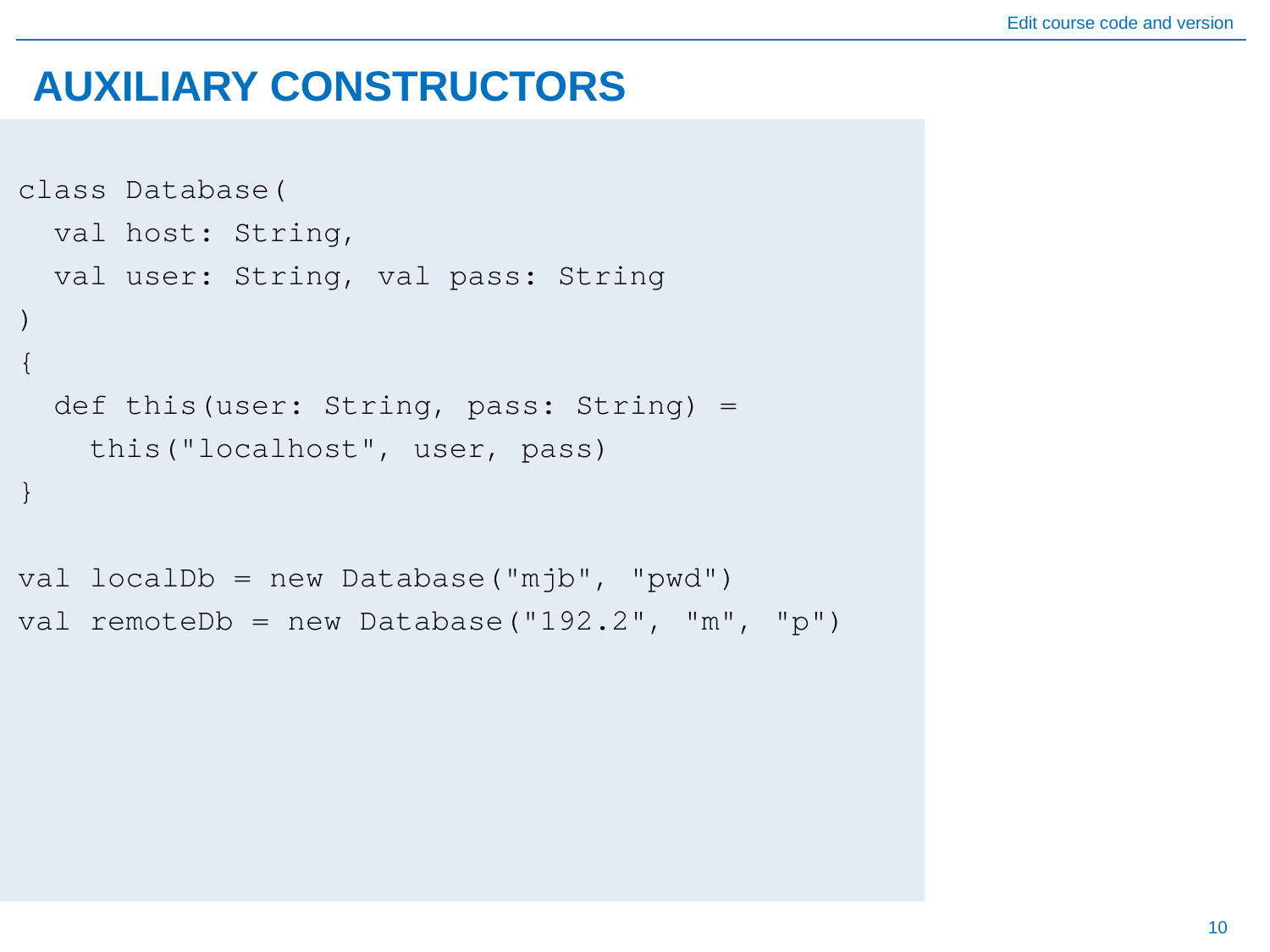

# AUXILIARY CONSTRUCTORS

class Database(
  val host: String,
  val user: String, val pass: String
)
{
  def this(user: String, pass: String) =
    this("localhost", user, pass)
}
val localDb = new Database("mjb", "pwd")
val remoteDb = new Database("192.2", "m", "p")